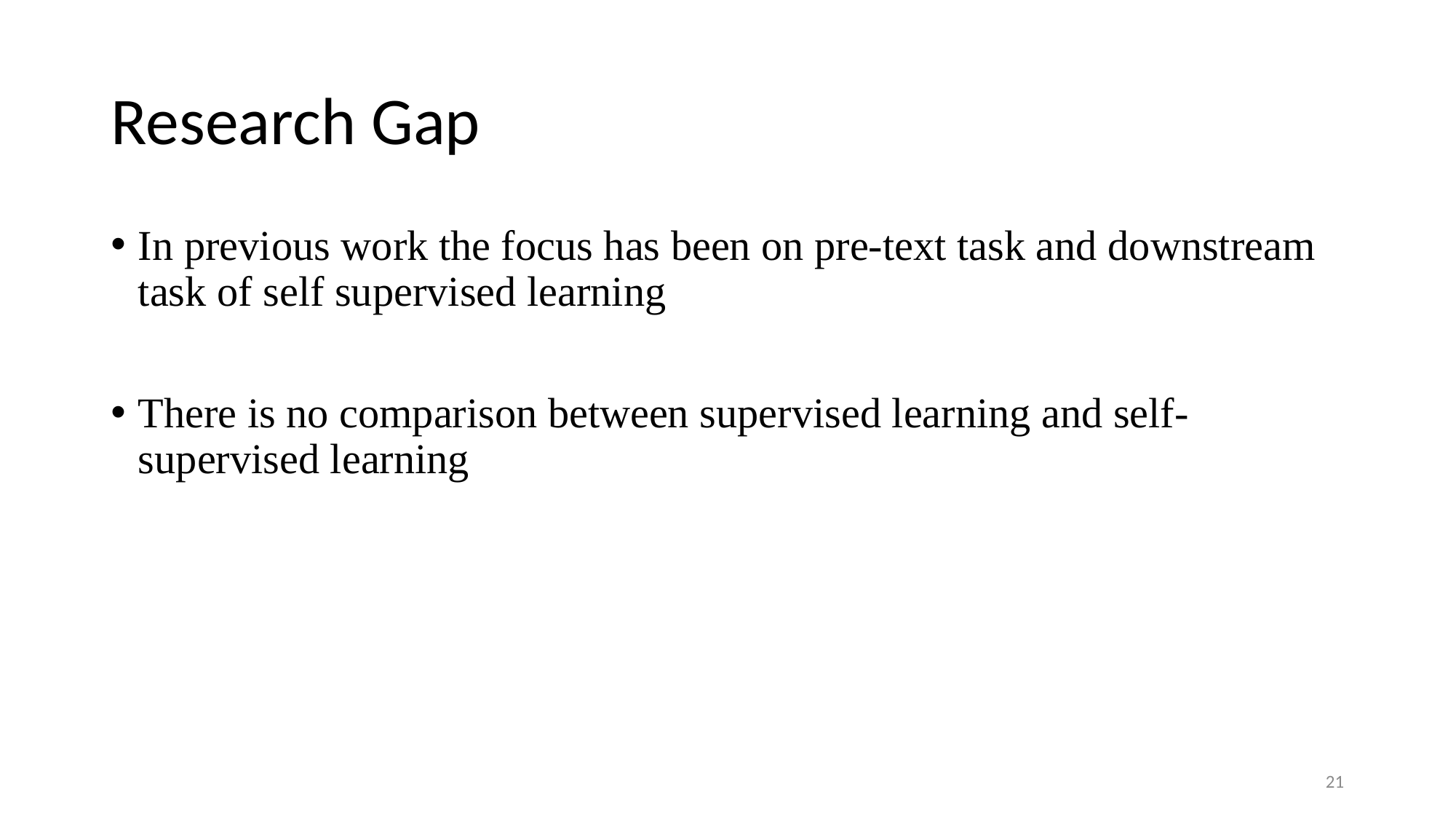

# Research Gap
In previous work the focus has been on pre-text task and downstream task of self supervised learning

There is no comparison between supervised learning and self-supervised learning

21